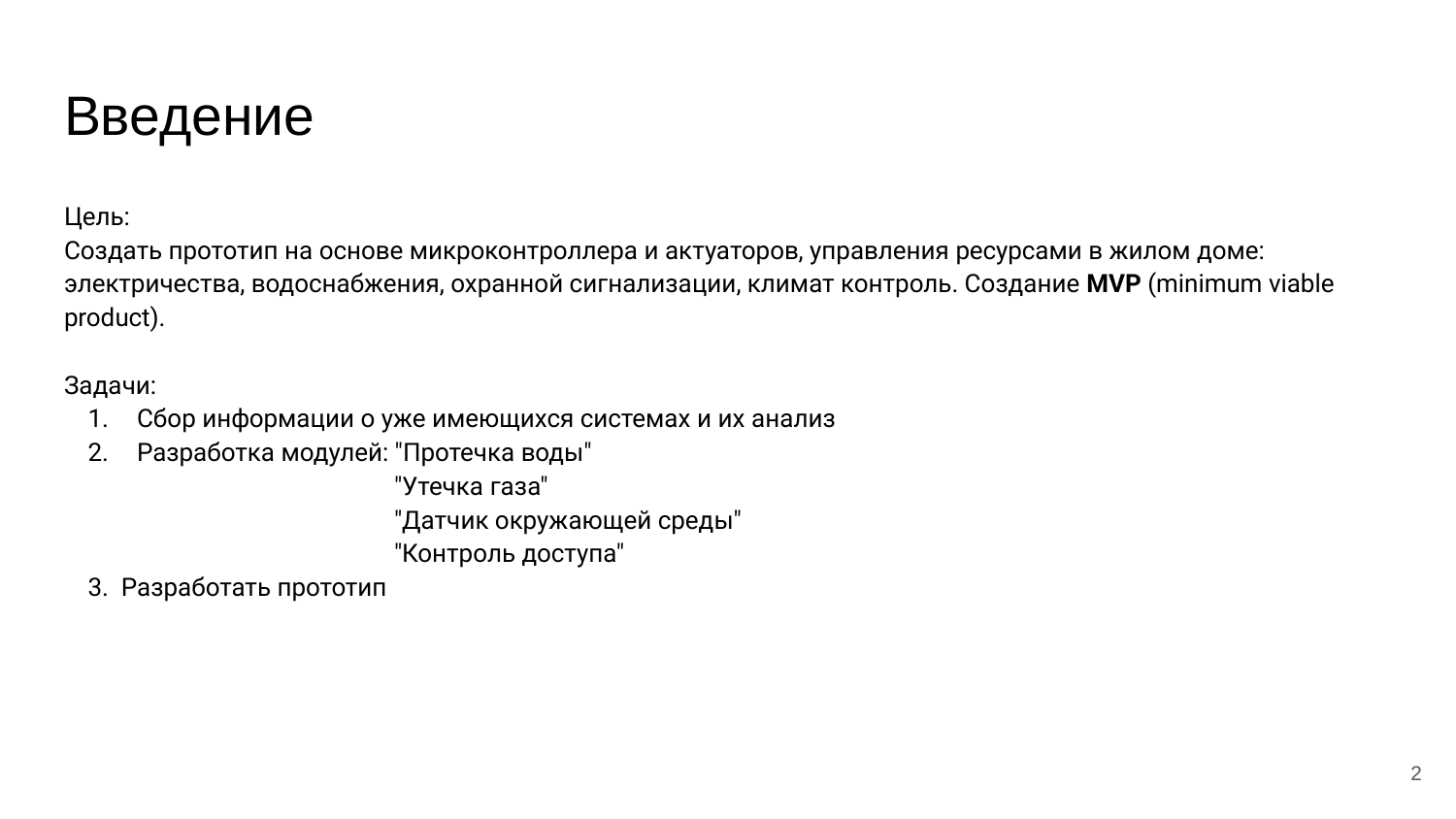

# Введение
Цель:
Создать прототип на основе микроконтроллера и актуаторов, управления ресурсами в жилом доме: электричества, водоснабжения, охранной сигнализации, климат контроль. Создание MVP (minimum viable product).

Задачи:
Сбор информации о уже имеющихся системах и их анализ
Разработка модулей: "Протечка воды"
Разработка модулей: "Утечка газа"
Разработка модулей: "Датчик окружающей среды"
Разработка модулей: "Контроль доступа"
3.  Разработать прототип
2